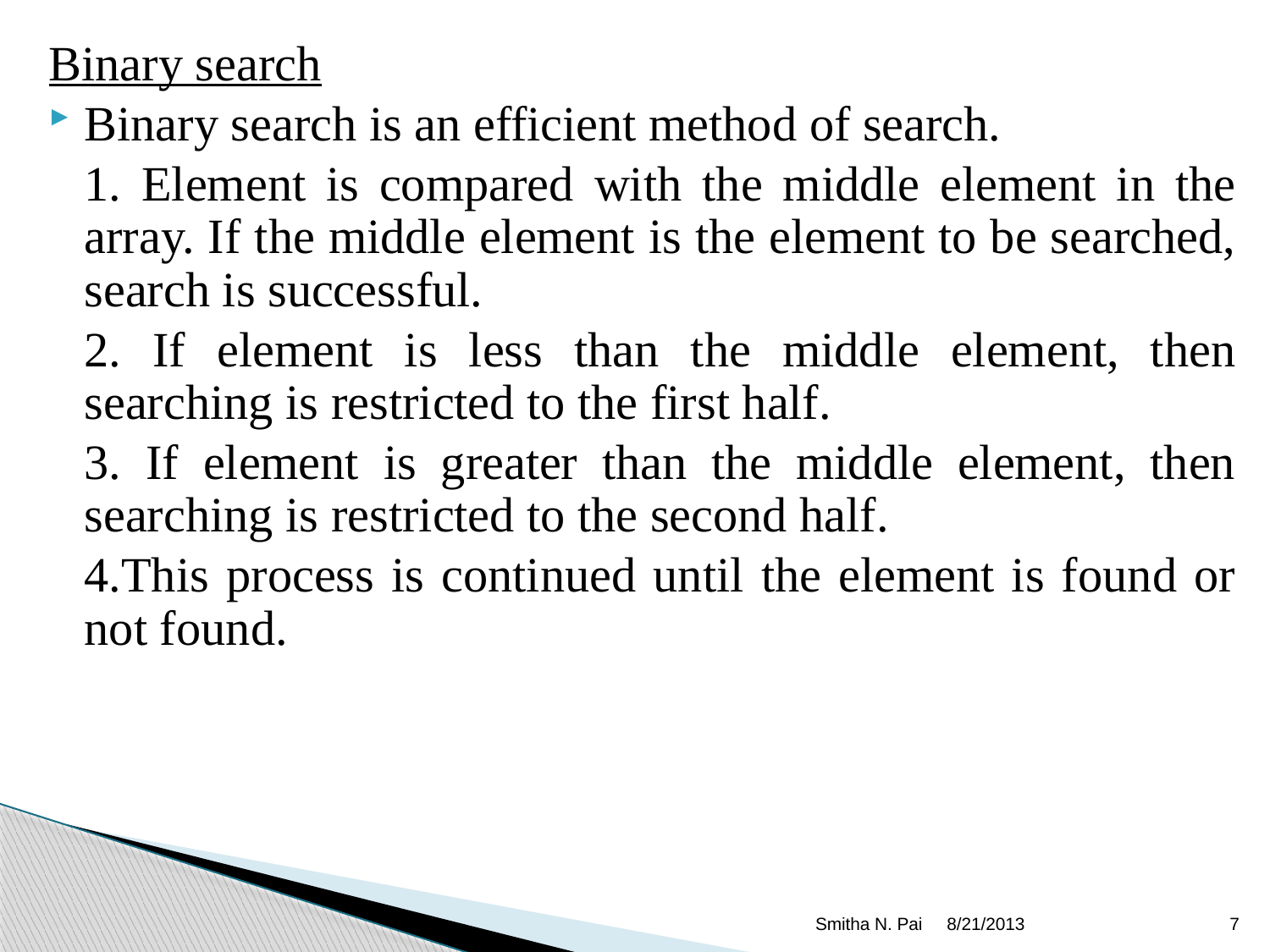

Binary search
Binary search is an efficient method of search.
	1. Element is compared with the middle element in the array. If the middle element is the element to be searched, search is successful.
	2. If element is less than the middle element, then searching is restricted to the first half.
	3. If element is greater than the middle element, then searching is restricted to the second half.
	4.This process is continued until the element is found or not found.
Smitha N. Pai
8/21/2013
7